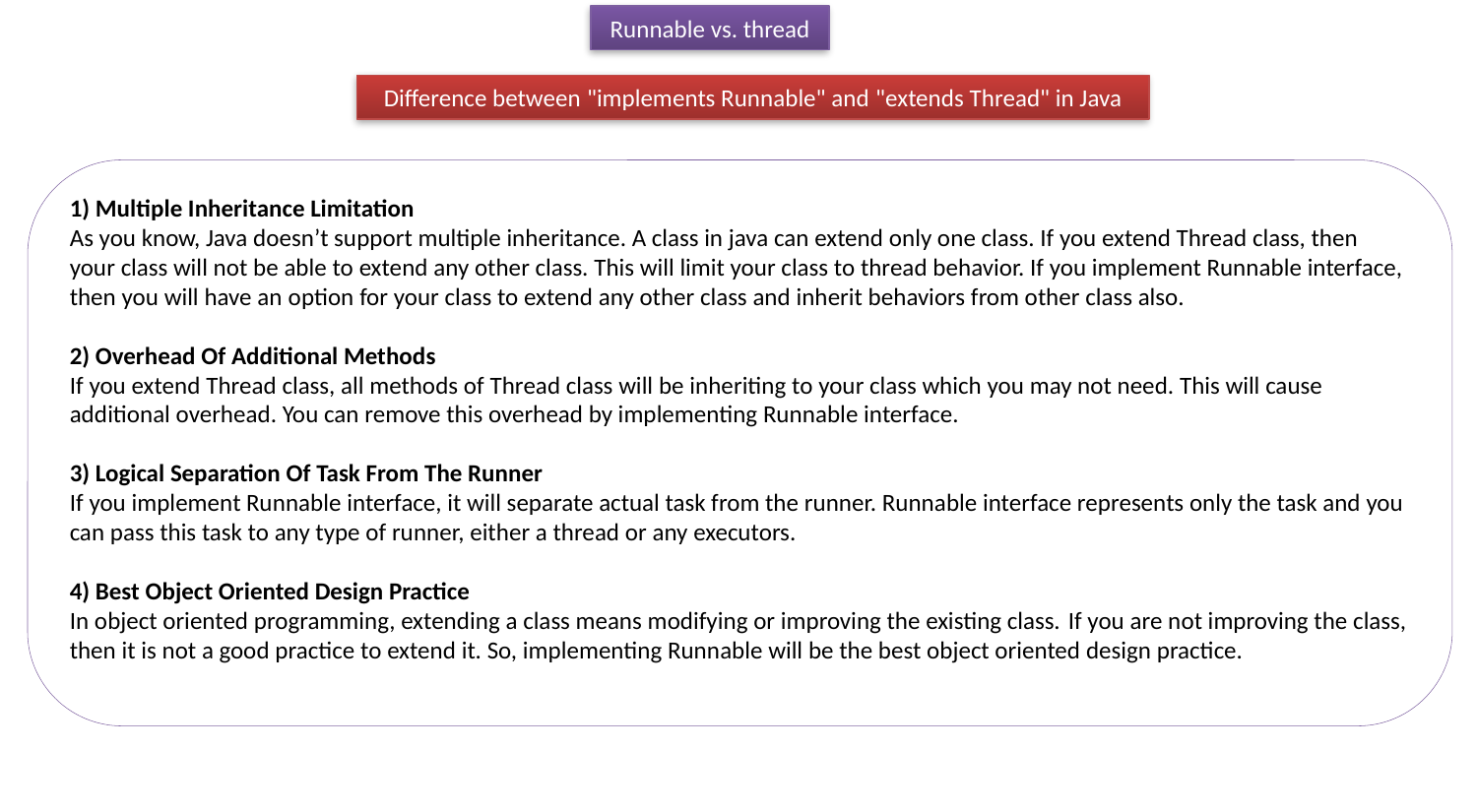

Runnable vs. thread

Difference between "implements Runnable" and "extends Thread" in Java
1) Multiple Inheritance Limitation
As you know, Java doesn’t support multiple inheritance. A class in java can extend only one class. If you extend Thread class, then your class will not be able to extend any other class. This will limit your class to thread behavior. If you implement Runnable interface, then you will have an option for your class to extend any other class and inherit behaviors from other class also.
2) Overhead Of Additional Methods
If you extend Thread class, all methods of Thread class will be inheriting to your class which you may not need. This will cause additional overhead. You can remove this overhead by implementing Runnable interface.
3) Logical Separation Of Task From The Runner
If you implement Runnable interface, it will separate actual task from the runner. Runnable interface represents only the task and you can pass this task to any type of runner, either a thread or any executors.
4) Best Object Oriented Design Practice
In object oriented programming, extending a class means modifying or improving the existing class. If you are not improving the class, then it is not a good practice to extend it. So, implementing Runnable will be the best object oriented design practice.